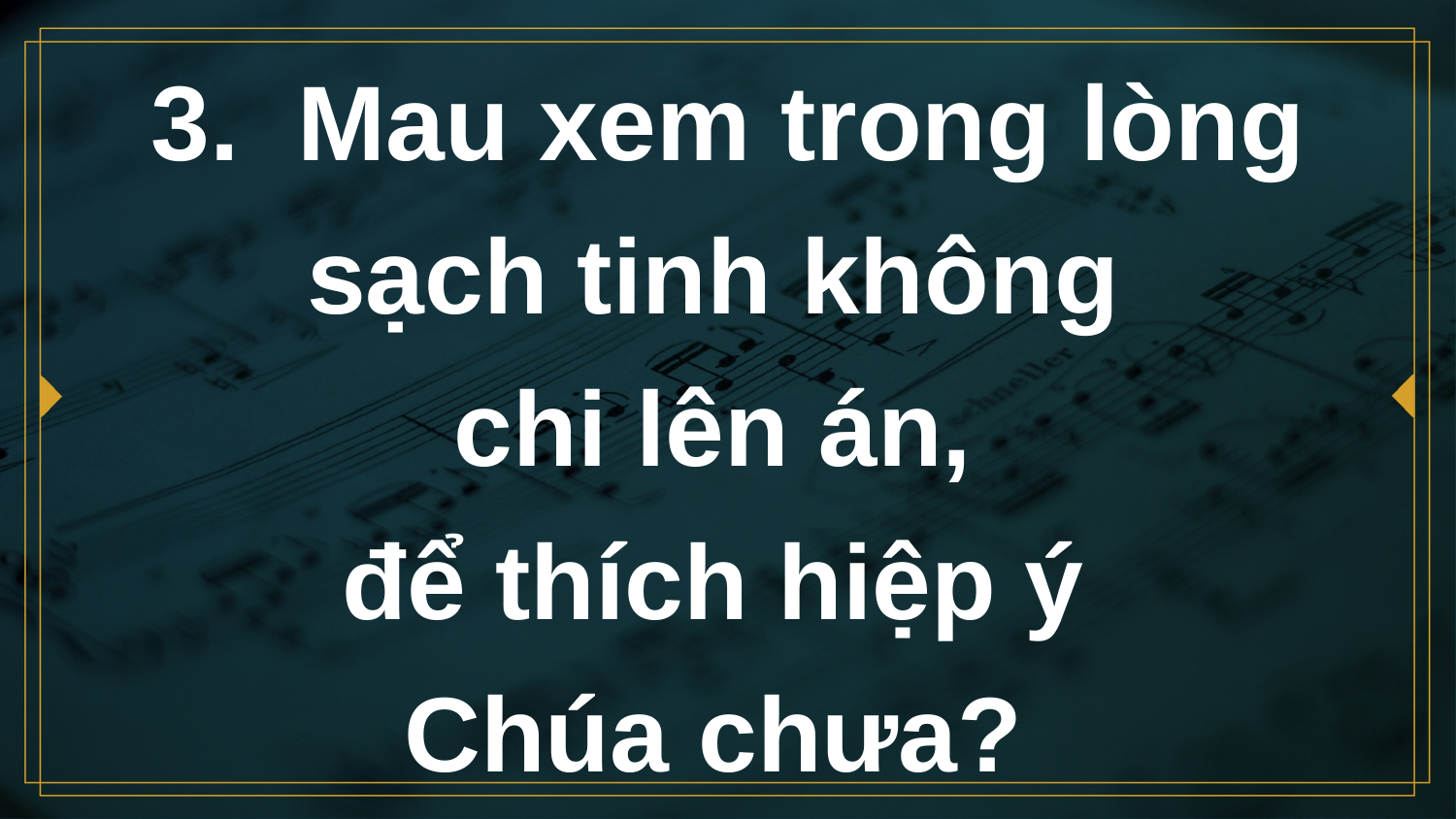

# 3.  Mau xem trong lòng sạch tinh không chi lên án, để thích hiệp ý Chúa chưa?